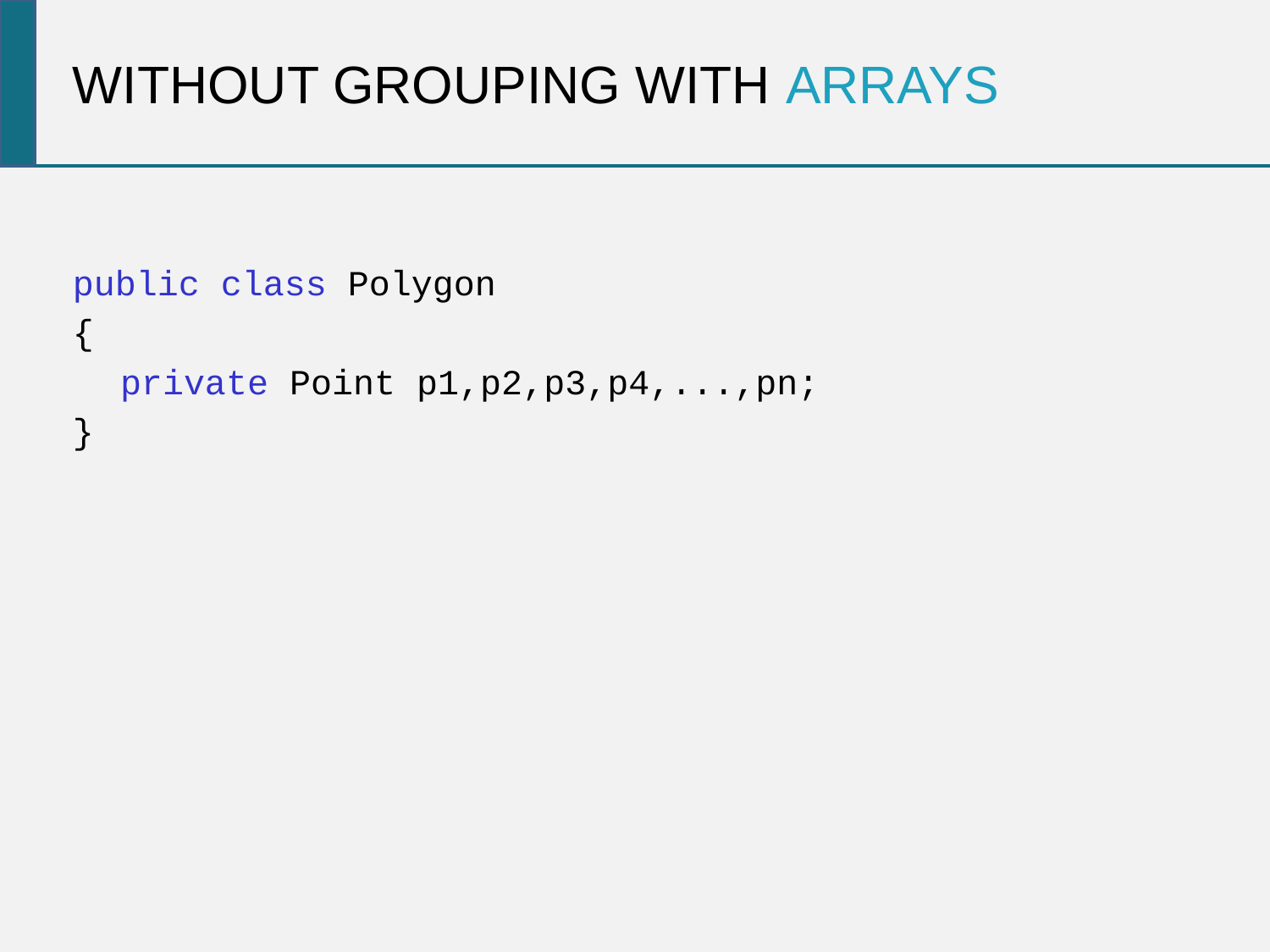

Without Grouping with arrays

public class Polygon
{
	private Point p1,p2,p3,p4,...,pn;
}